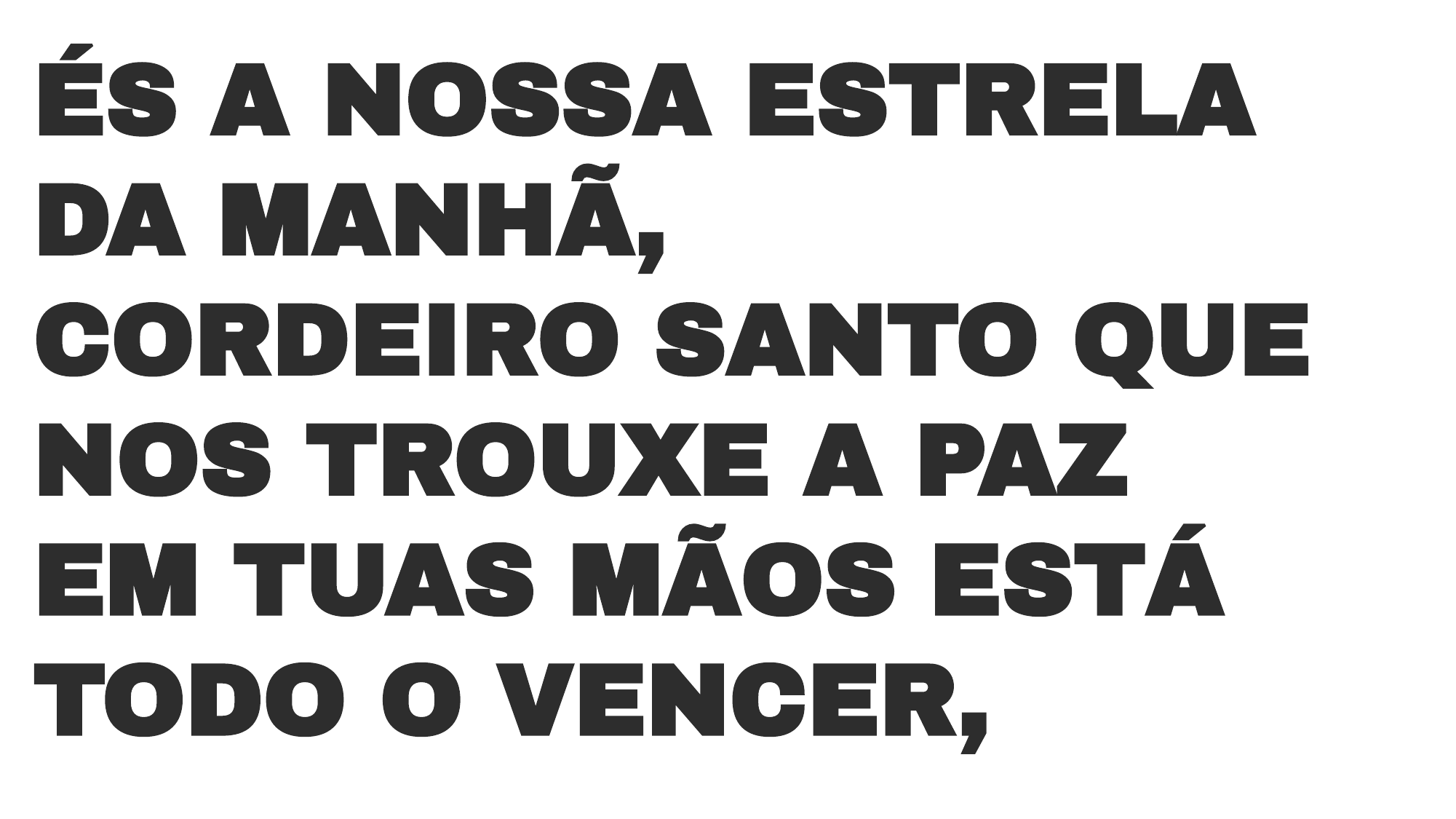

ÉS A NOSSA ESTRELA DA MANHÃ,
CORDEIRO SANTO QUE NOS TROUXE A PAZ
EM TUAS MÃOS ESTÁ TODO O VENCER,